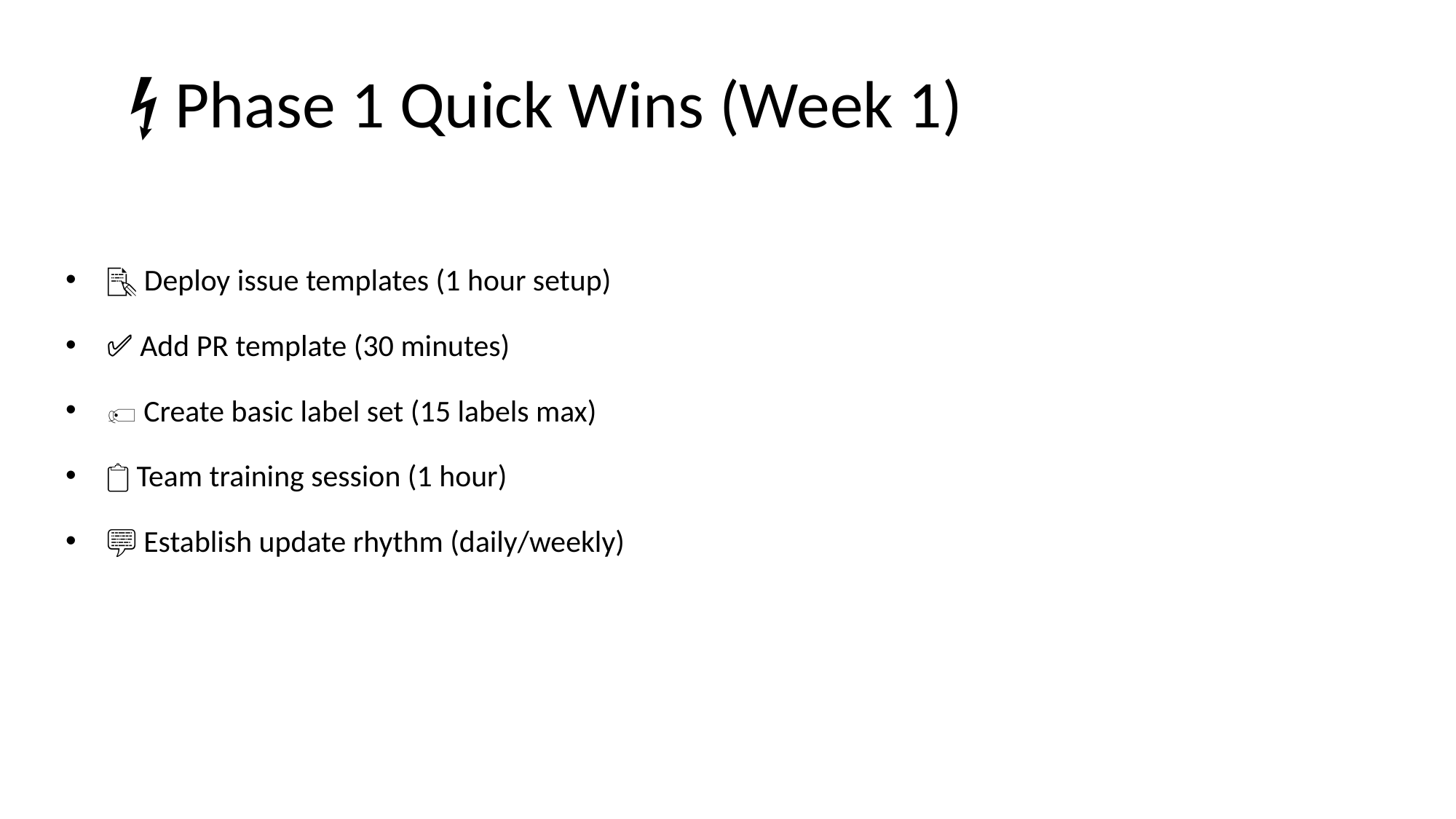

# ⚡ Phase 1 Quick Wins (Week 1)

📝 Deploy issue templates (1 hour setup)
✅ Add PR template (30 minutes)
🏷️ Create basic label set (15 labels max)
📋 Team training session (1 hour)
💬 Establish update rhythm (daily/weekly)